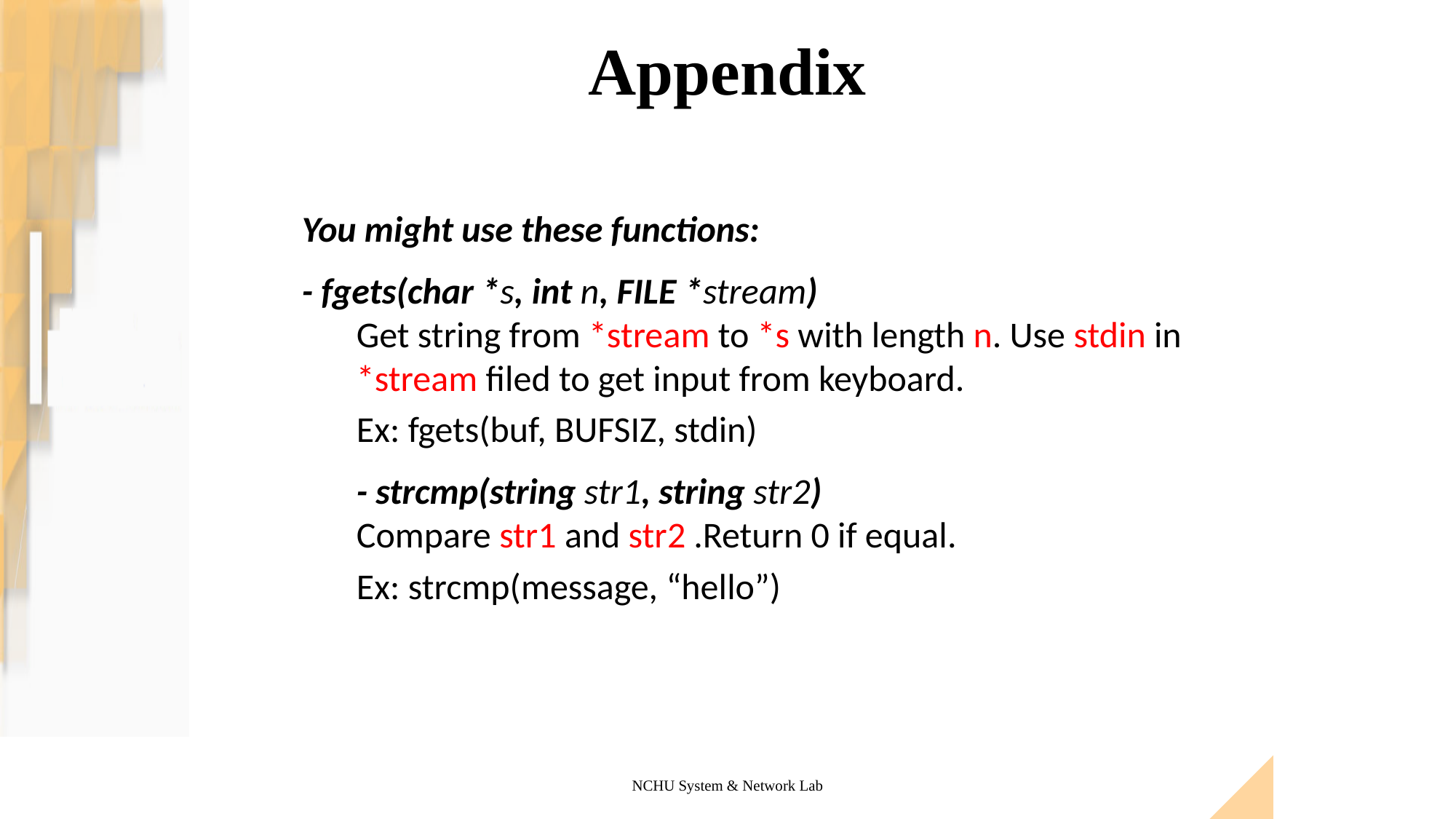

# Appendix
You might use these functions:
- fgets(char *s, int n, FILE *stream)
Get string from *stream to *s with length n. Use stdin in *stream filed to get input from keyboard.
Ex: fgets(buf, BUFSIZ, stdin)
- strcmp(string str1, string str2)
Compare str1 and str2 .Return 0 if equal.
Ex: strcmp(message, “hello”)

NCHU System & Network Lab